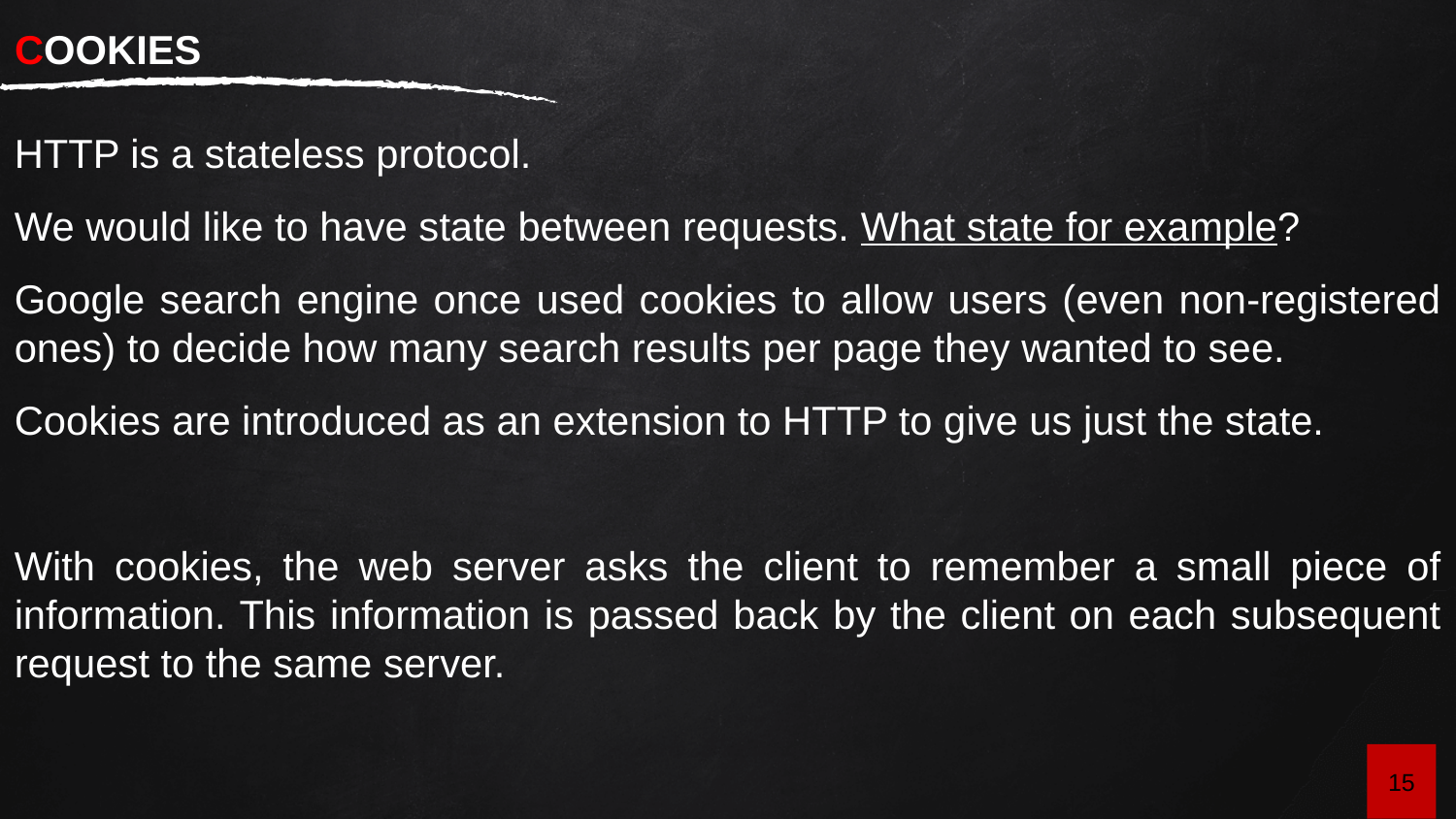

# Cookies
HTTP is a stateless protocol.
We would like to have state between requests. What state for example?
Google search engine once used cookies to allow users (even non-registered ones) to decide how many search results per page they wanted to see.
Cookies are introduced as an extension to HTTP to give us just the state.

With cookies, the web server asks the client to remember a small piece of information. This information is passed back by the client on each subsequent request to the same server.
15